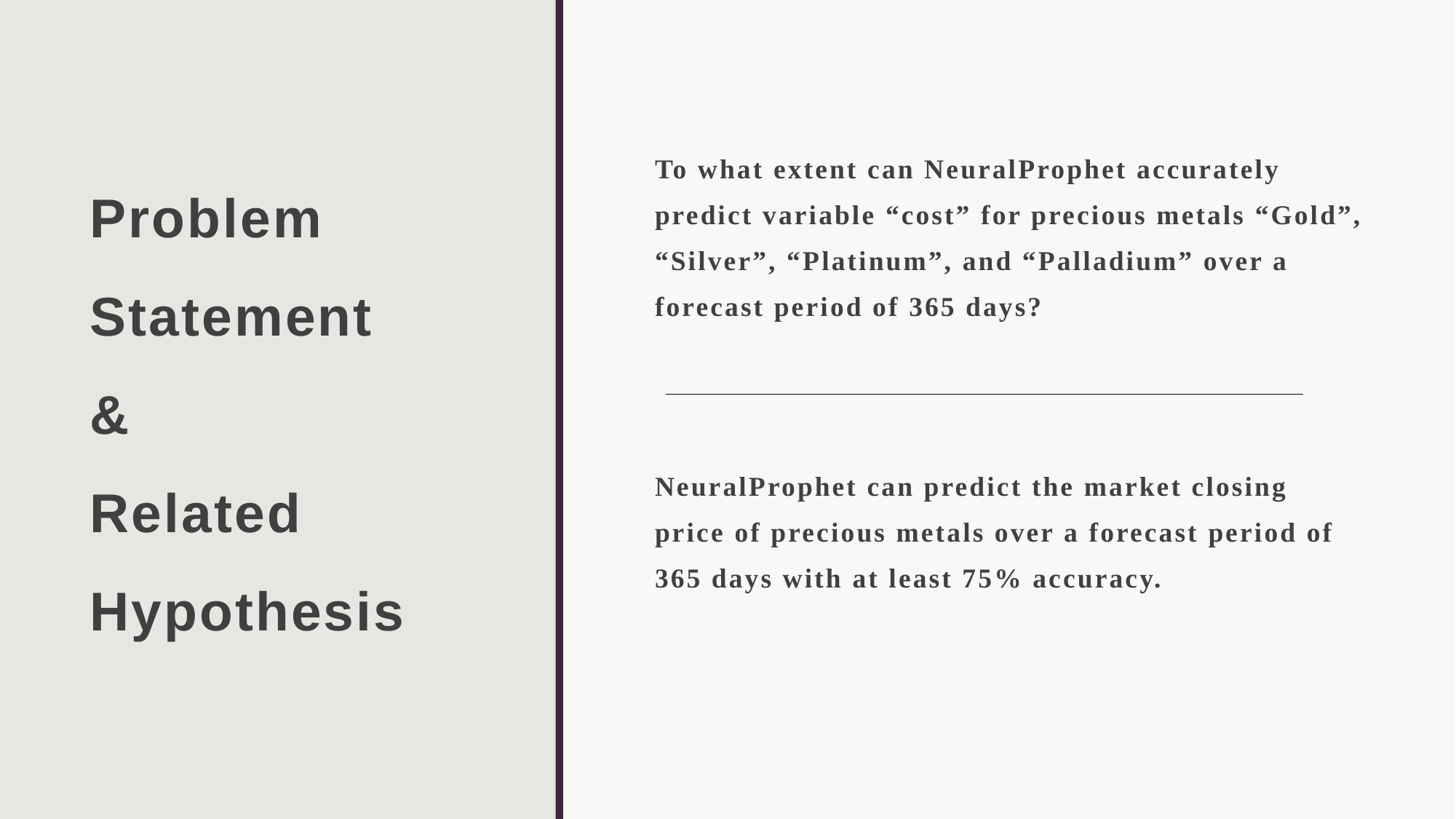

# Problem Statement & Related Hypothesis
To what extent can NeuralProphet accurately predict variable “cost” for precious metals “Gold”, “Silver”, “Platinum”, and “Palladium” over a forecast period of 365 days?

NeuralProphet can predict the market closing price of precious metals over a forecast period of 365 days with at least 75% accuracy.